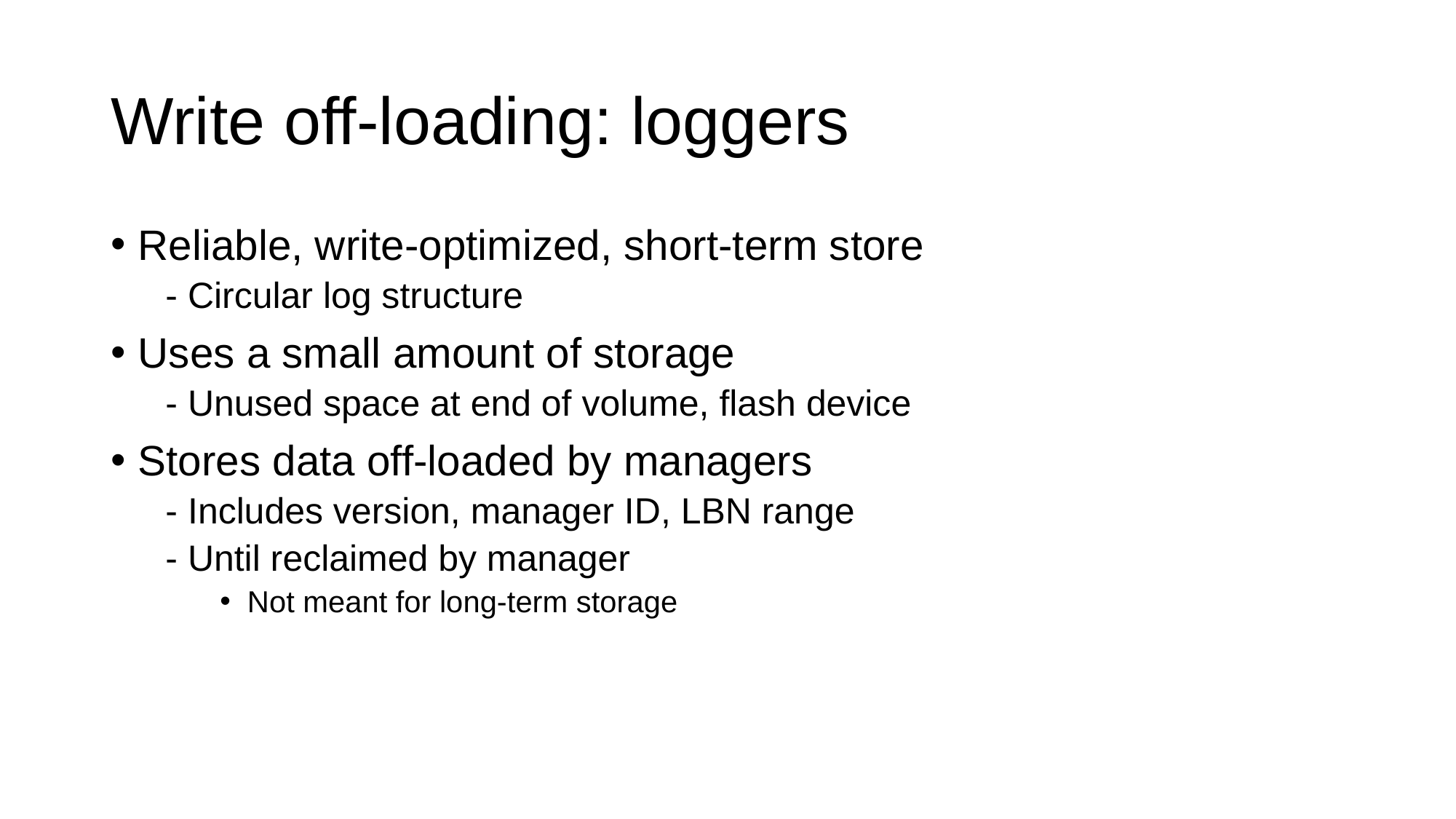

# Write off-loading: loggers
Reliable, write-optimized, short-term store
- Circular log structure
Uses a small amount of storage
- Unused space at end of volume, flash device
Stores data off-loaded by managers
- Includes version, manager ID, LBN range
- Until reclaimed by manager
Not meant for long-term storage